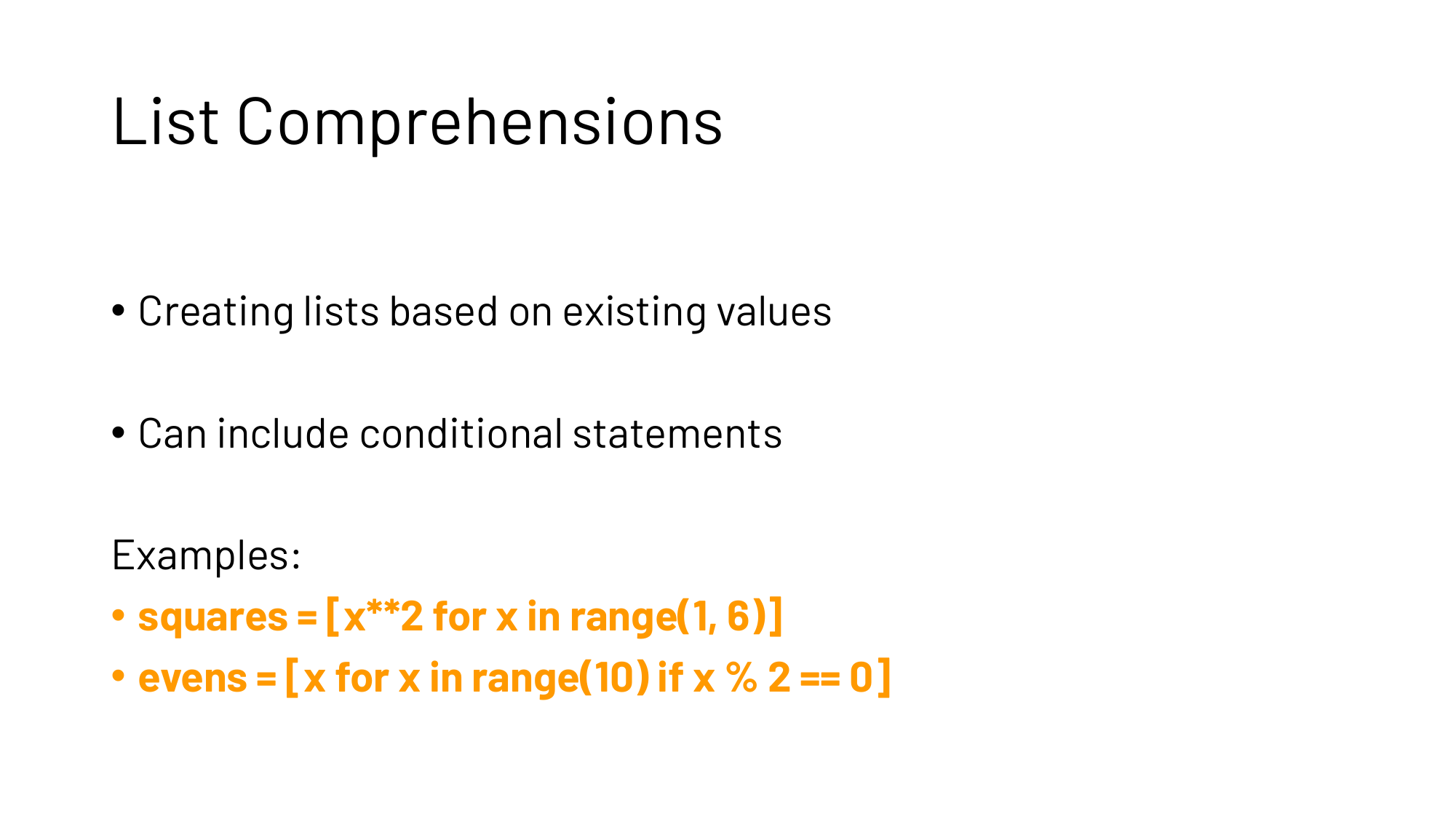

# List Comprehensions

Creating lists based on existing values

Can include conditional statements

Examples:
squares = [x**2 for x in range(1, 6)]
evens = [x for x in range(10) if x % 2 == 0]